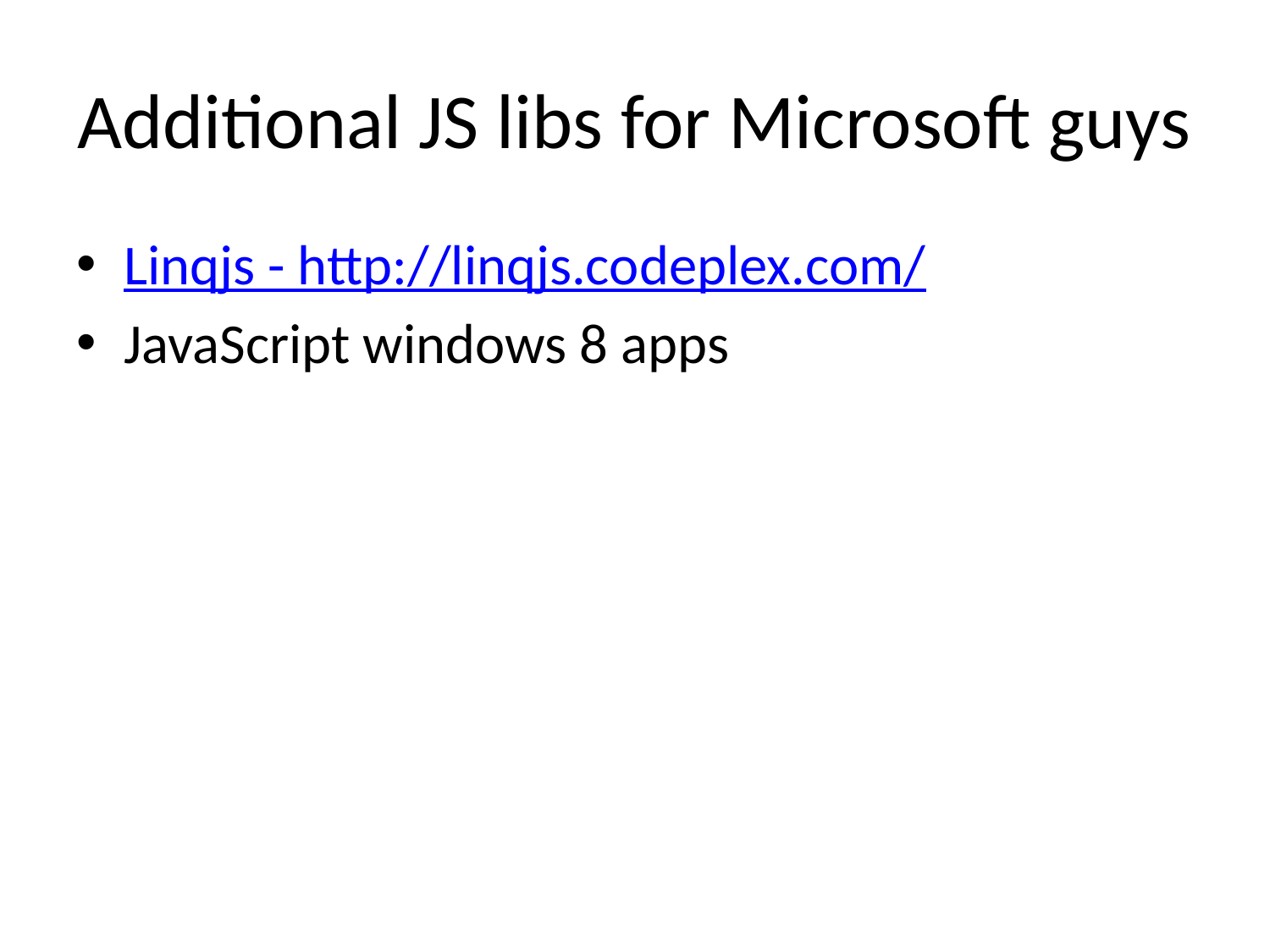

# Additional JS libs for Microsoft guys
Linqjs - http://linqjs.codeplex.com/
JavaScript windows 8 apps